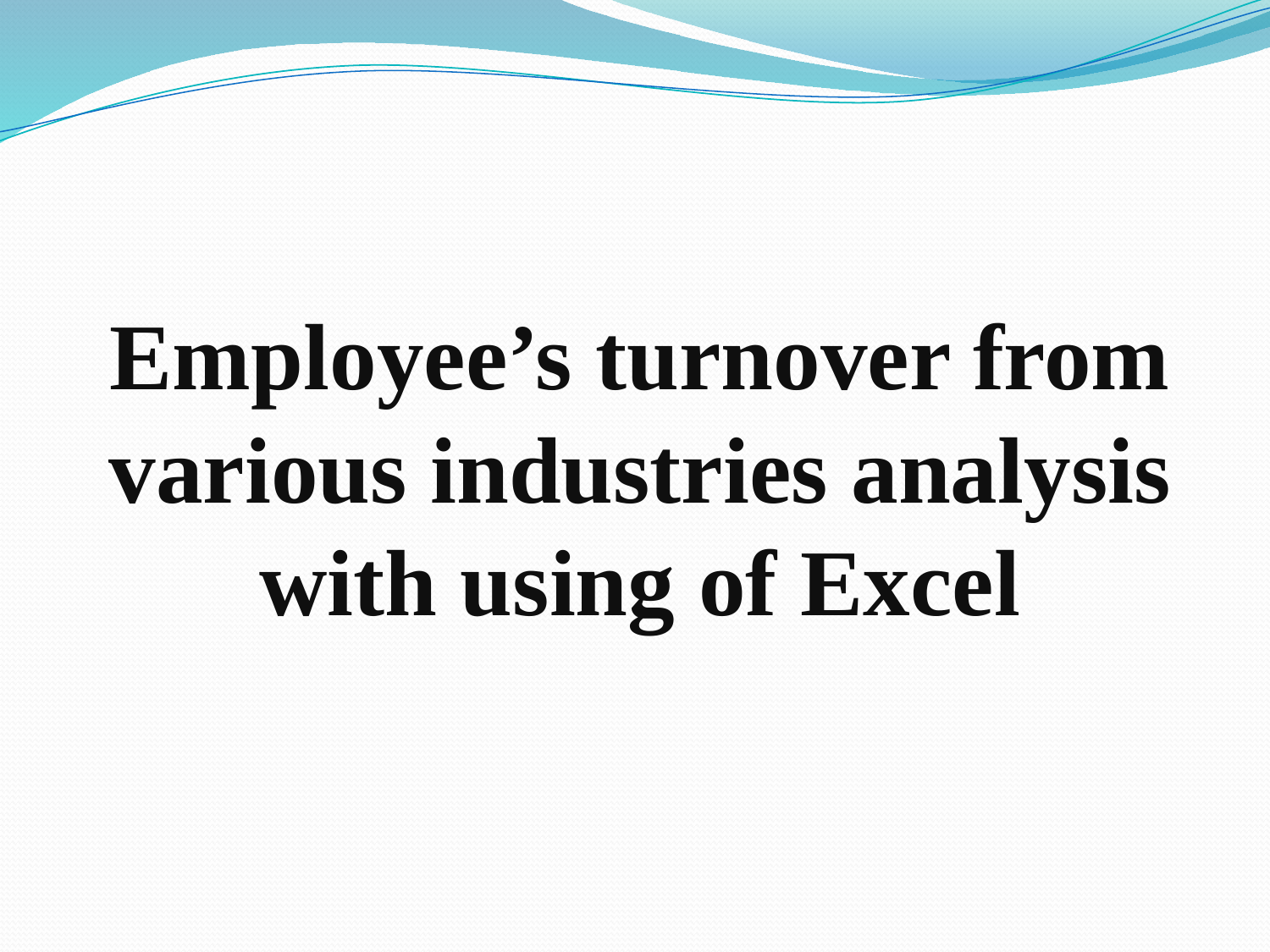

# Employee’s turnover from various industries analysis with using of Excel